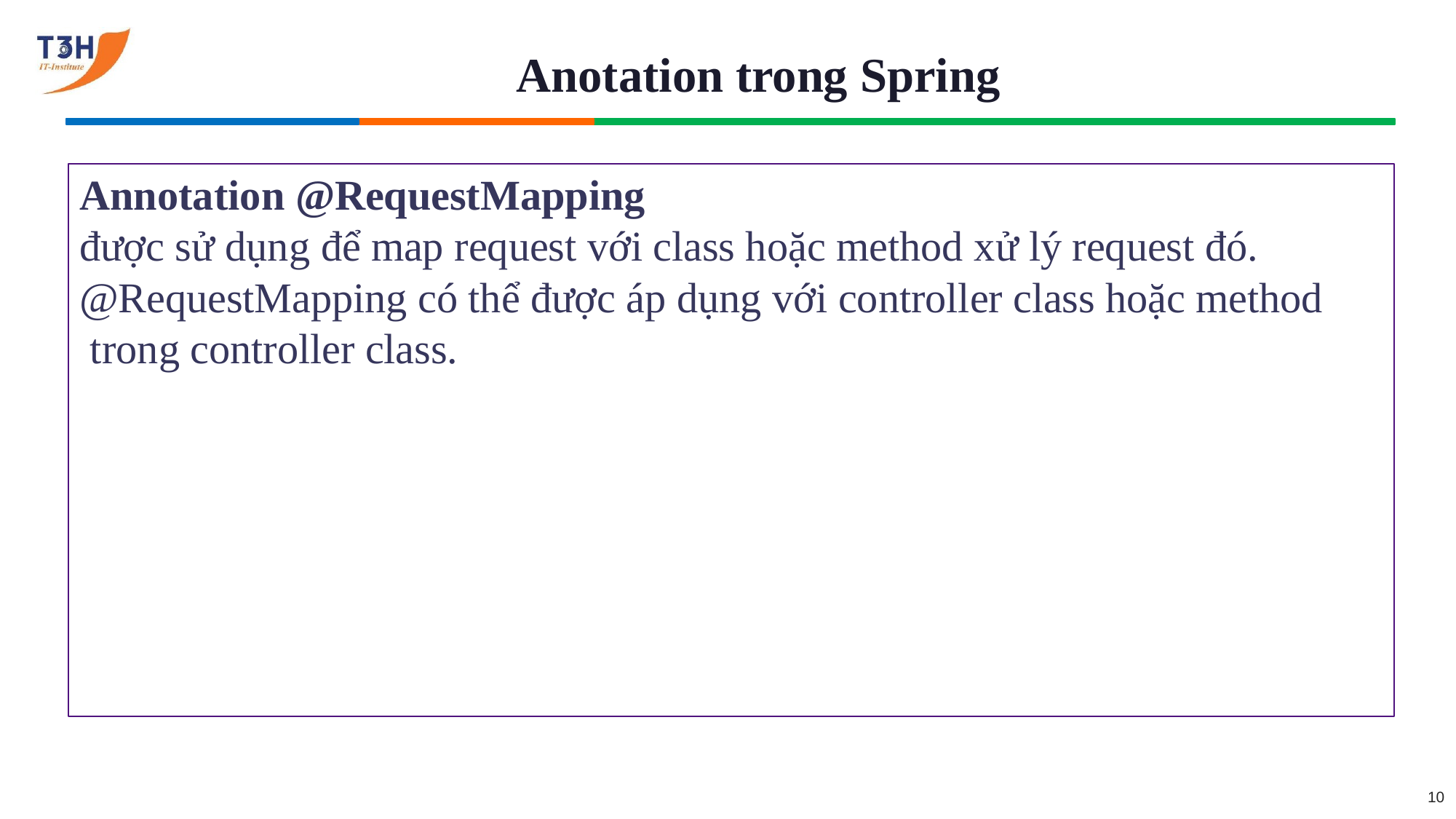

# Anotation trong Spring

Annotation @RequestMapping
được sử dụng để map request với class hoặc method xử lý request đó.
@RequestMapping có thể được áp dụng với controller class hoặc method  trong controller class.
10